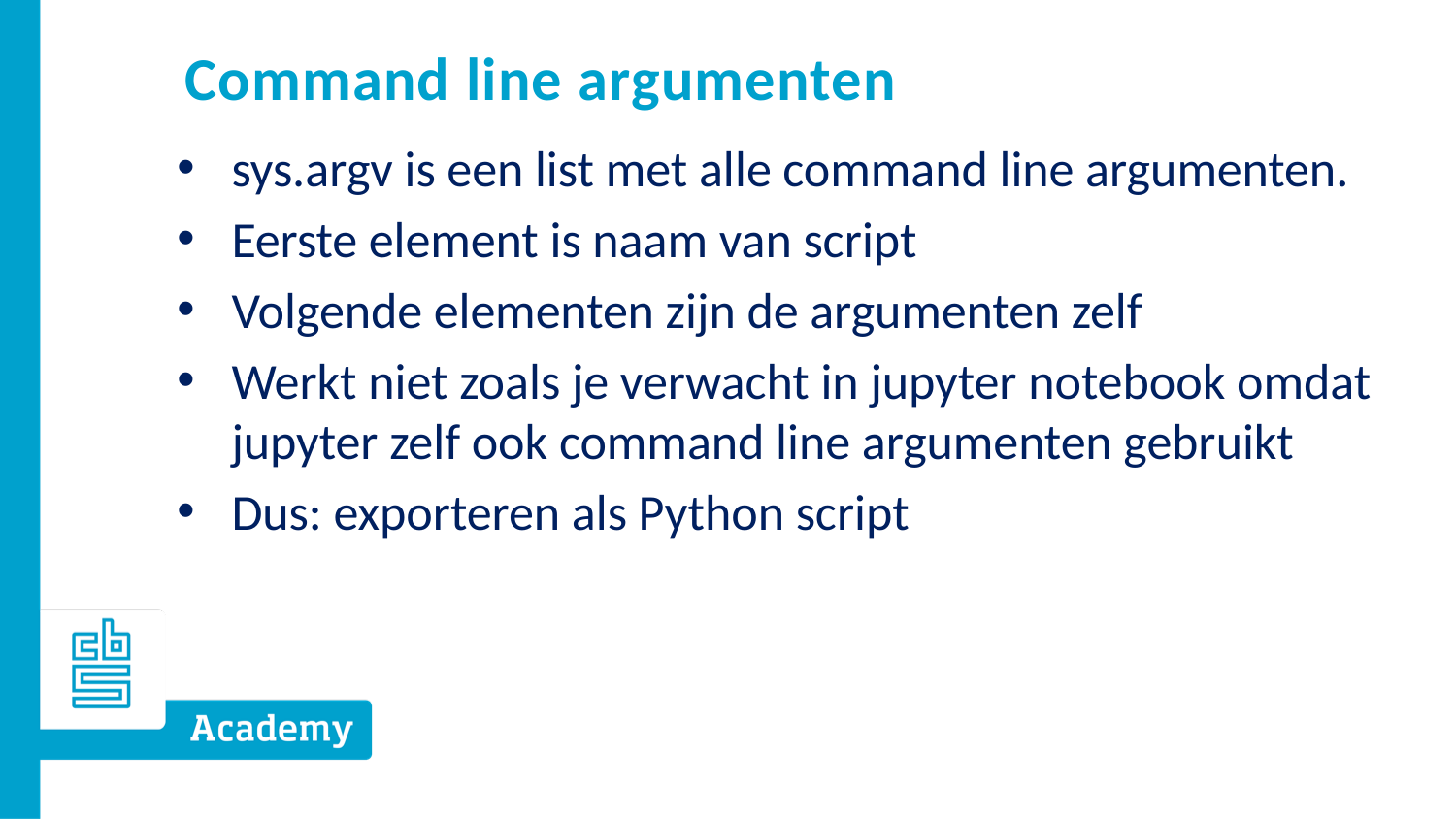

# Command line argumenten
sys.argv is een list met alle command line argumenten.
Eerste element is naam van script
Volgende elementen zijn de argumenten zelf
Werkt niet zoals je verwacht in jupyter notebook omdat jupyter zelf ook command line argumenten gebruikt
Dus: exporteren als Python script